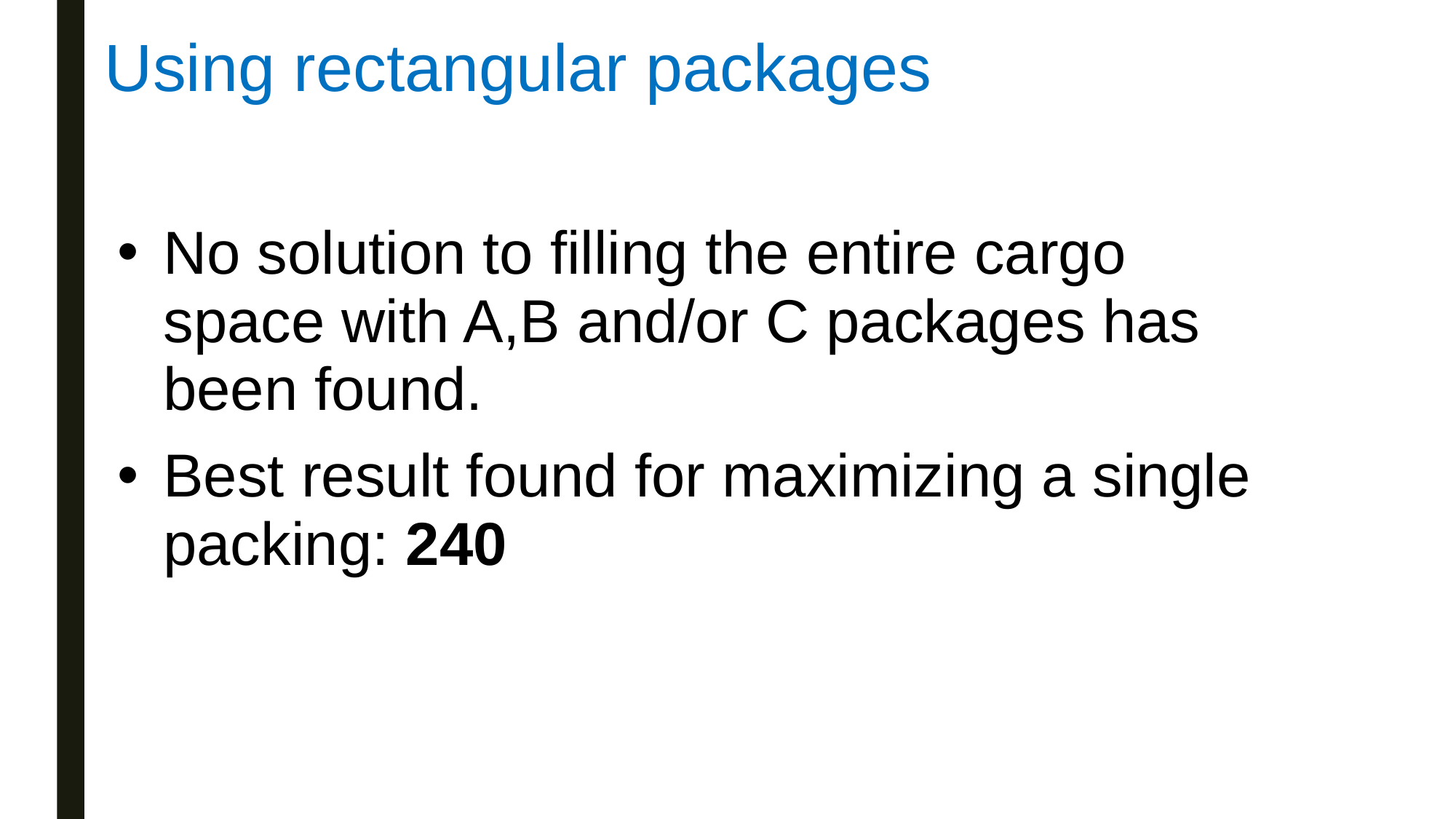

# Using rectangular packages
No solution to filling the entire cargo space with A,B and/or C packages has been found.
Best result found for maximizing a single packing: 240